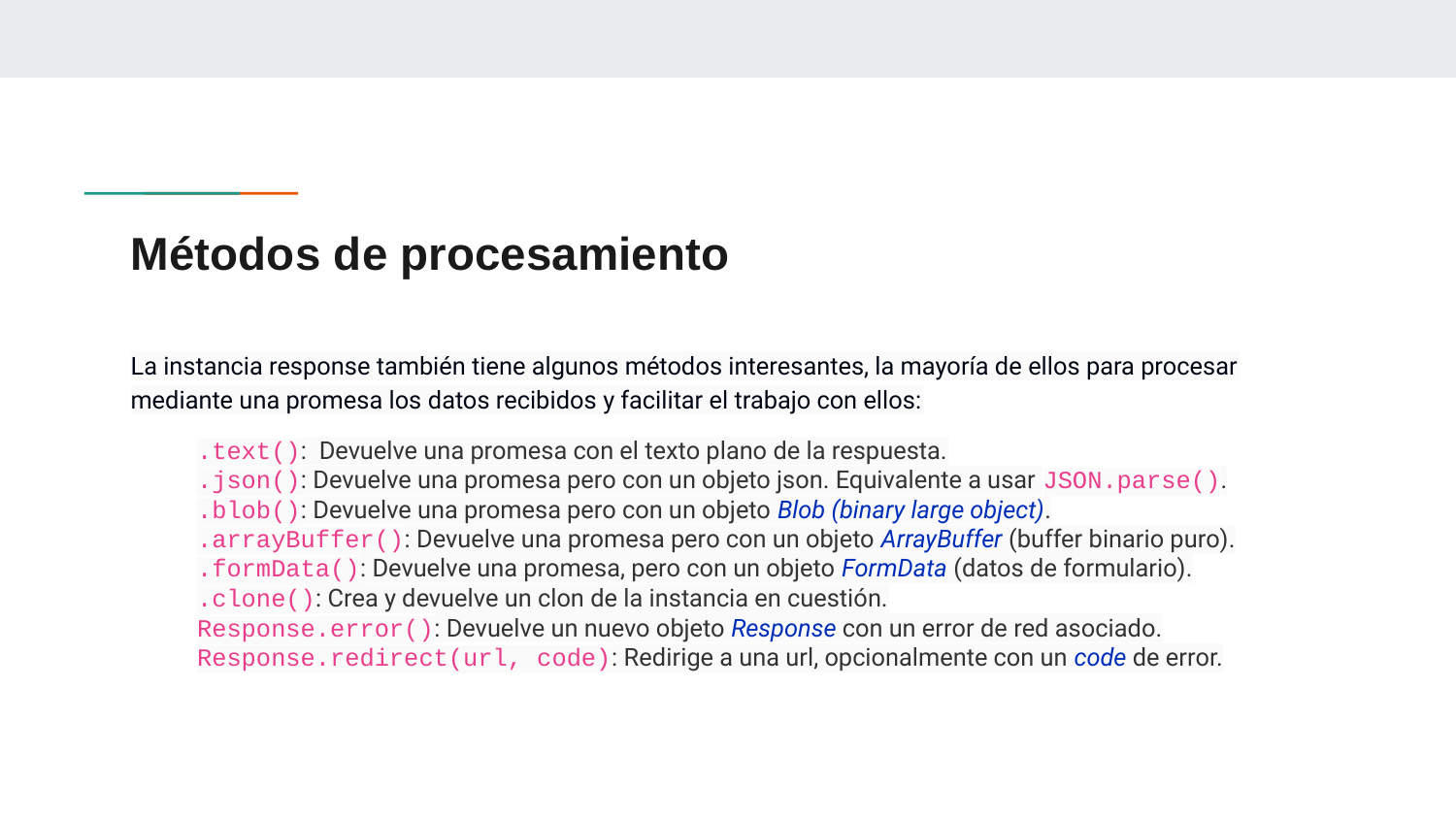

# Métodos de procesamiento
La instancia response también tiene algunos métodos interesantes, la mayoría de ellos para procesar mediante una promesa los datos recibidos y facilitar el trabajo con ellos:
.text():  Devuelve una promesa con el texto plano de la respuesta.
.json(): Devuelve una promesa pero con un objeto json. Equivalente a usar JSON.parse().
.blob(): Devuelve una promesa pero con un objeto Blob (binary large object).
.arrayBuffer(): Devuelve una promesa pero con un objeto ArrayBuffer (buffer binario puro).
.formData(): Devuelve una promesa, pero con un objeto FormData (datos de formulario).
.clone(): Crea y devuelve un clon de la instancia en cuestión.
Response.error(): Devuelve un nuevo objeto Response con un error de red asociado.
Response.redirect(url, code): Redirige a una url, opcionalmente con un code de error.